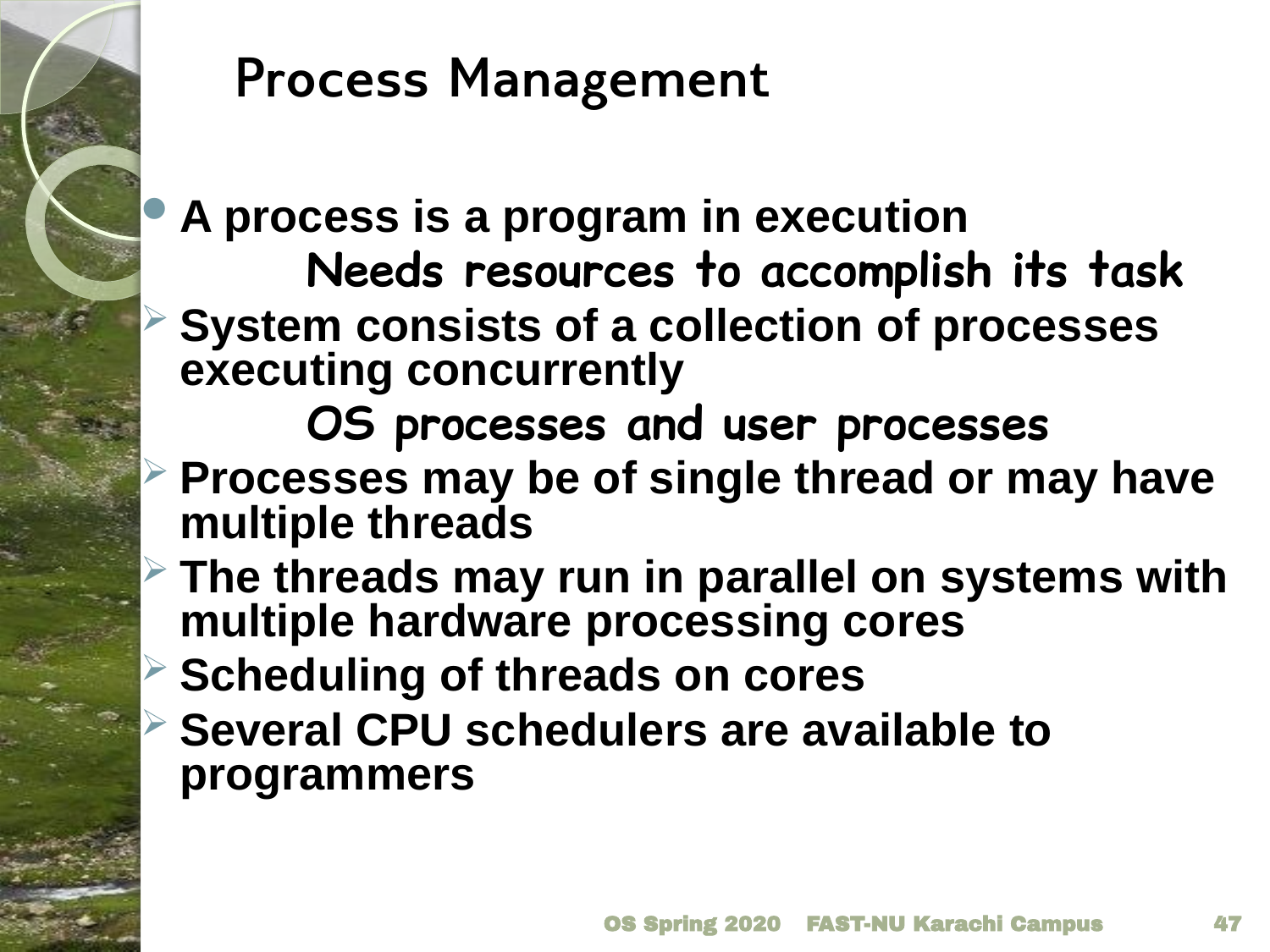

# Process Management
A process is a program in execution
		Needs resources to accomplish its task
System consists of a collection of processes executing concurrently
		OS processes and user processes
Processes may be of single thread or may have multiple threads
The threads may run in parallel on systems with multiple hardware processing cores
Scheduling of threads on cores
Several CPU schedulers are available to programmers
OS Spring 2020
FAST-NU Karachi Campus
47